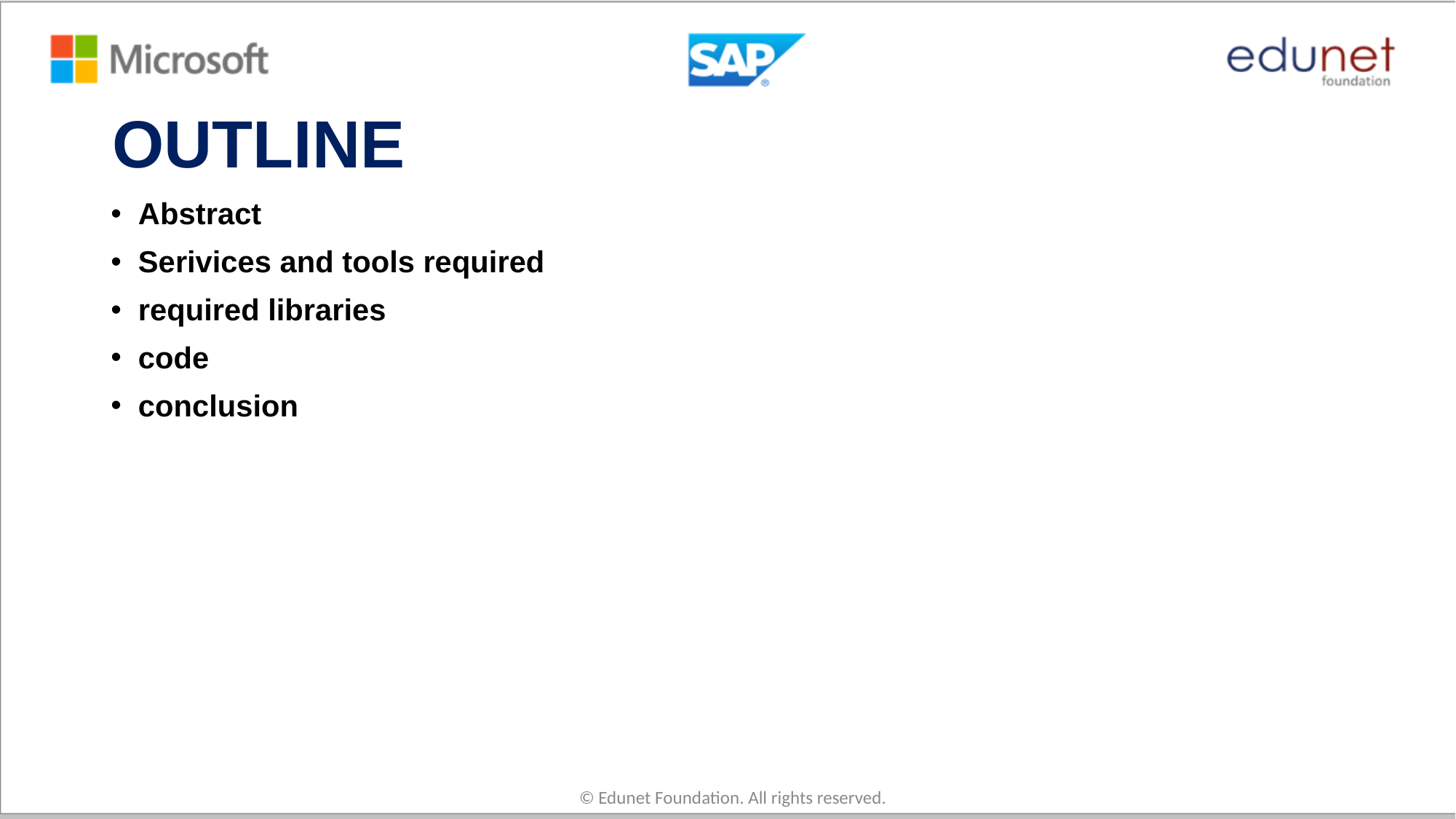

# OUTLINE
Abstract
Serivices and tools required
required libraries
code
conclusion

© Edunet Foundation. All rights reserved.